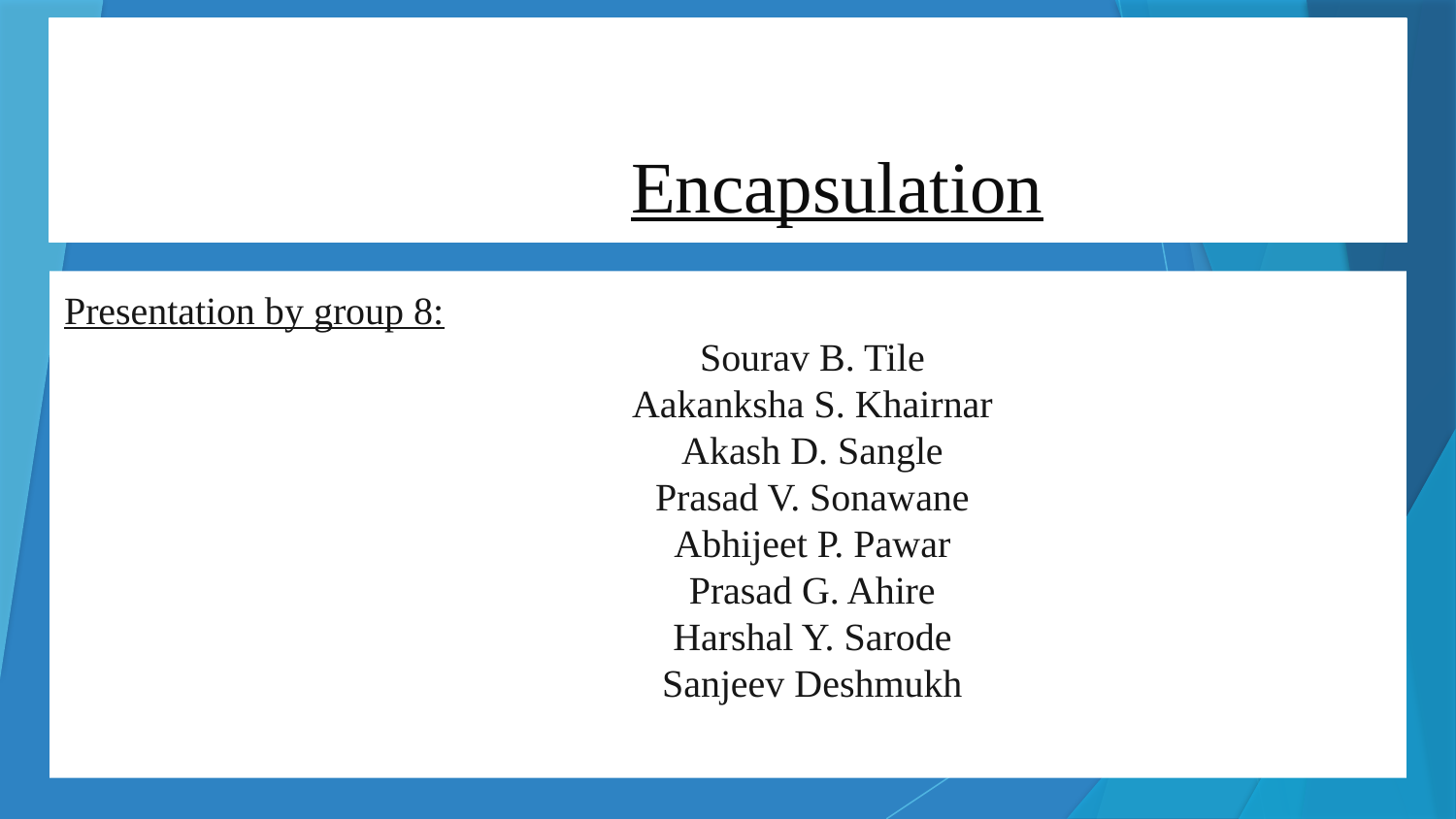

# Encapsulation
Presentation by group 8:
							   Sourav B. Tile
							   Aakanksha S. Khairnar
							   Akash D. Sangle
							   Prasad V. Sonawane
							   Abhijeet P. Pawar
							   Prasad G. Ahire
							   Harshal Y. Sarode
							   Sanjeev Deshmukh